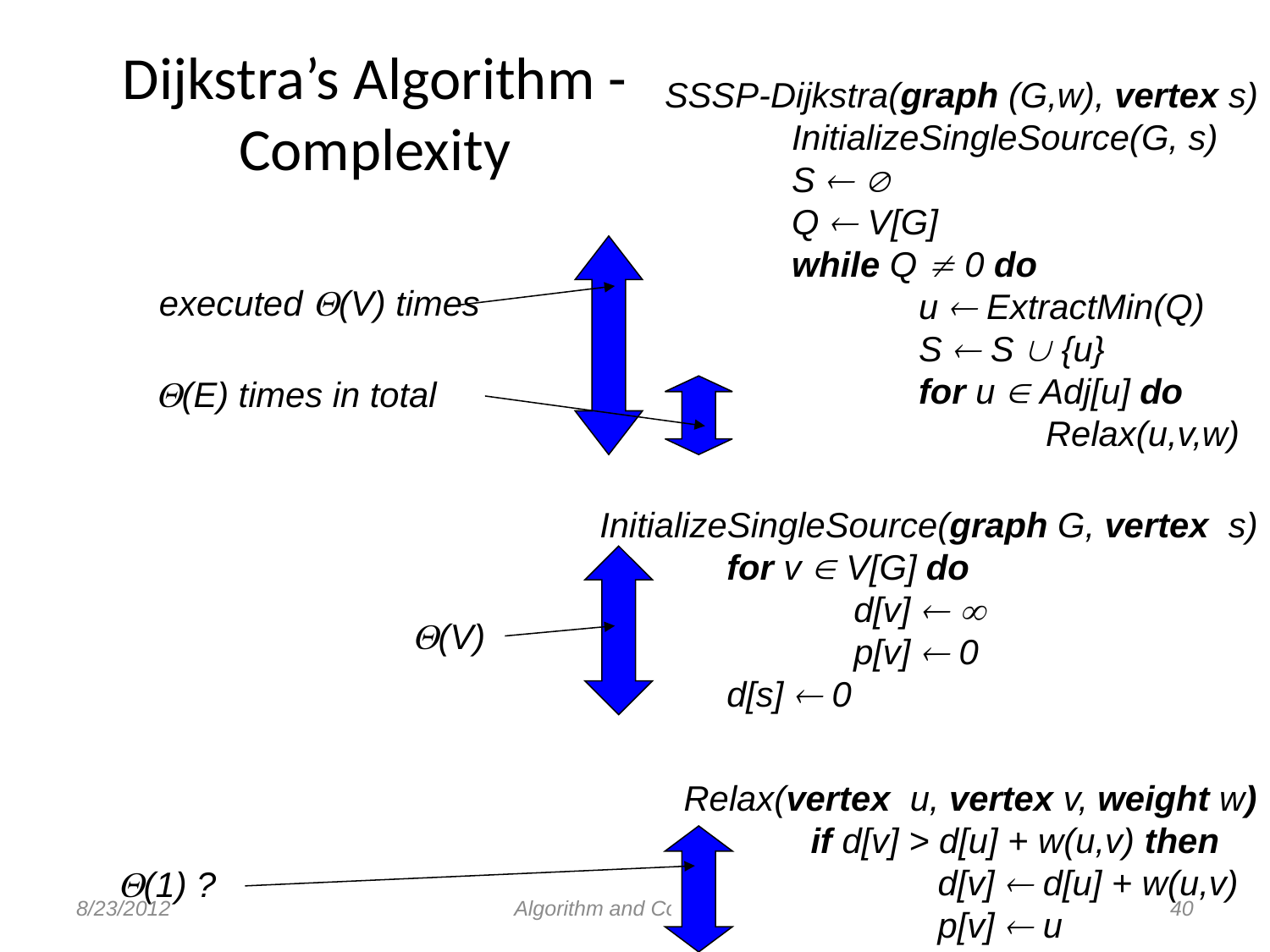

Dijkstra’s Algorithm - Complexity
SSSP-Dijkstra(graph (G,w), vertex s)
	InitializeSingleSource(G, s)
	S ← ∅
	Q ← V[G]
	while Q ≠ 0 do
		u ← ExtractMin(Q)
		S ← S ∪ {u}
		for u ∈ Adj[u] do
			Relax(u,v,w)

executed Θ(V) times

Θ(E) times in total

InitializeSingleSource(graph G, vertex  s)
	for v ∈ V[G] do
		d[v] ← ∞
		p[v] ← 0
	d[s] ← 0

Θ(V)

Relax(vertex  u, vertex v, weight w)
	if d[v] > d[u] + w(u,v) then
		d[v] ← d[u] + w(u,v)
		p[v] ← u

Θ(1) ?

8/23/2012
Algorithm and Complexity
40